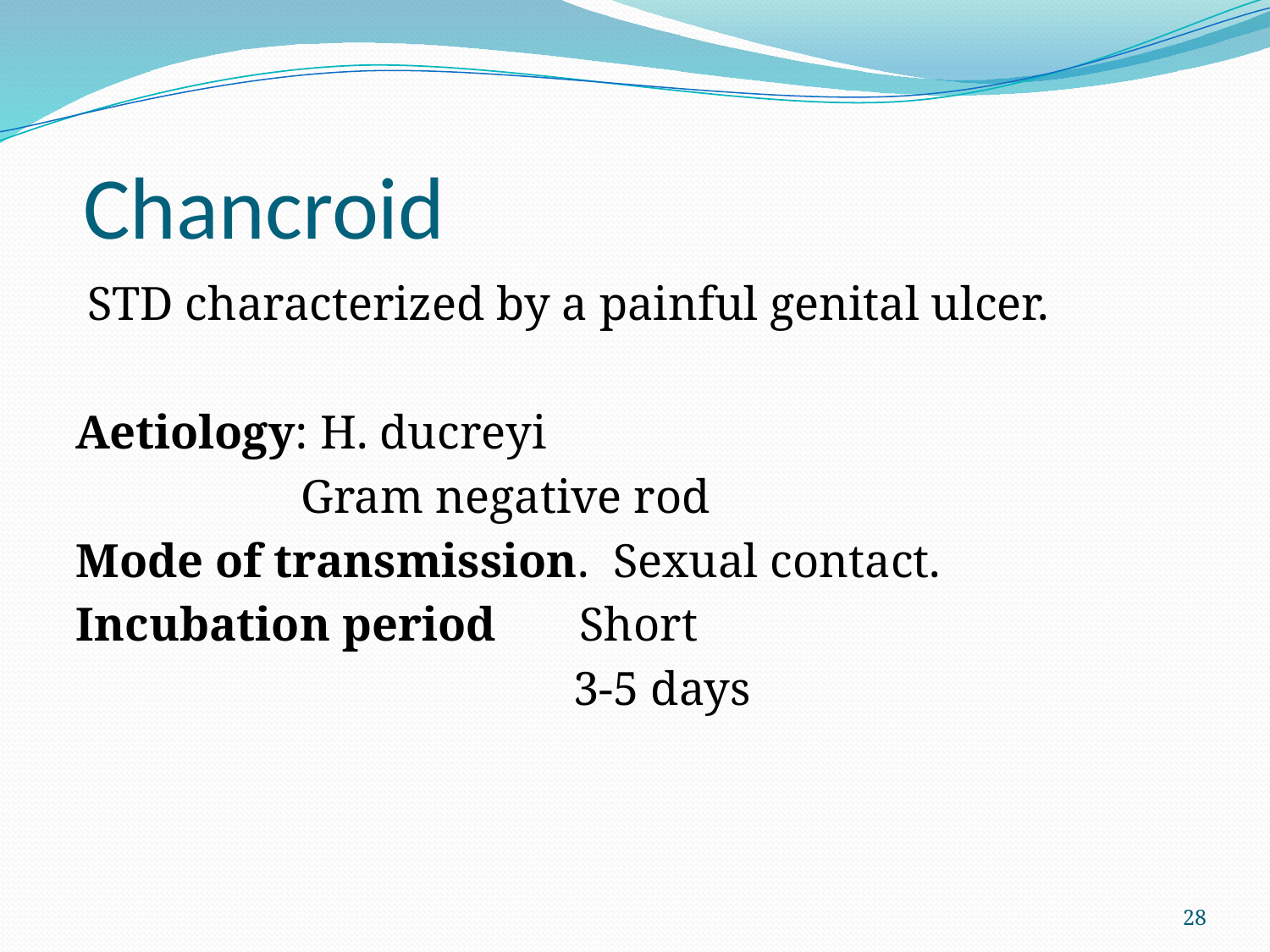

# Chancroid
 STD characterized by a painful genital ulcer.

Aetiology: H. ducreyi
                   Gram negative rod
Mode of transmission.  Sexual contact.
Incubation period       Short
                                          3-5 days

28